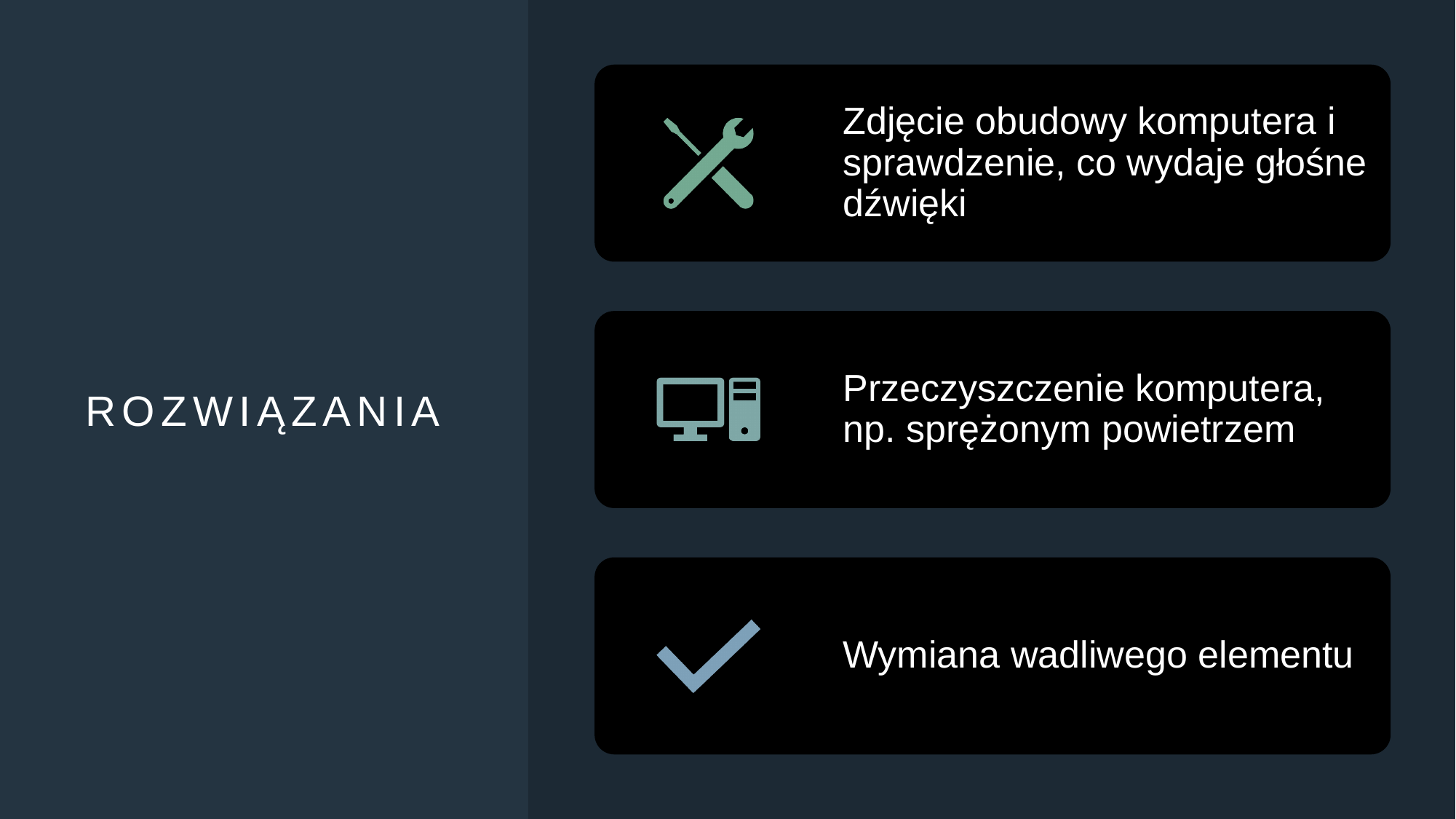

Zdjęcie obudowy komputera i sprawdzenie, co wydaje głośne dźwięki
Przeczyszczenie komputera, np. sprężonym powietrzem
Wymiana wadliwego elementu
# Rozwiązania